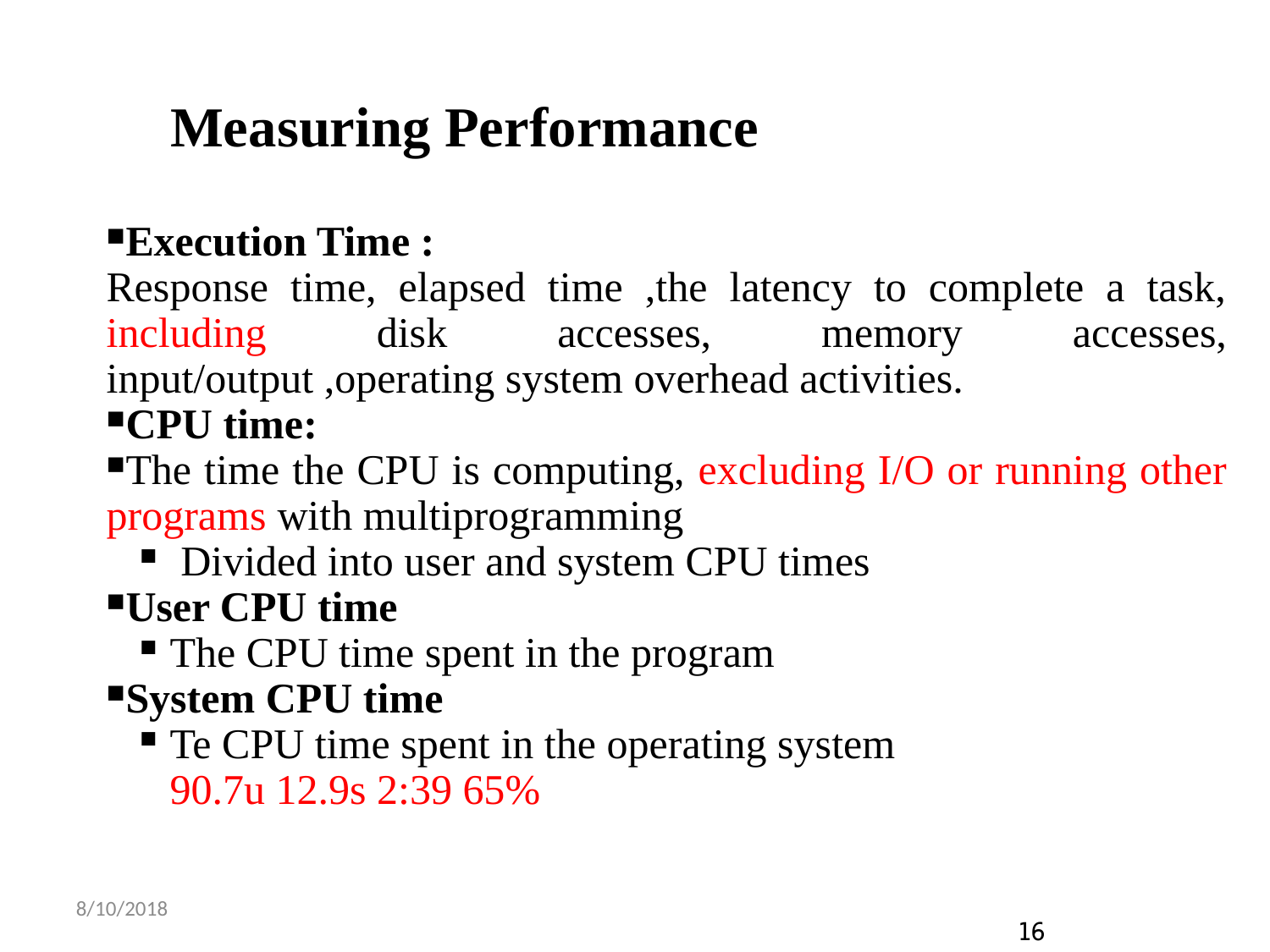

Measuring Performance
Execution Time :
Response time, elapsed time ,the latency to complete a task, including disk accesses, memory accesses, input/output ,operating system overhead activities.
CPU time:
The time the CPU is computing, excluding I/O or running other programs with multiprogramming
 Divided into user and system CPU times
User CPU time
The CPU time spent in the program
System CPU time
Te CPU time spent in the operating system
90.7u 12.9s 2:39 65%
8/10/2018
16